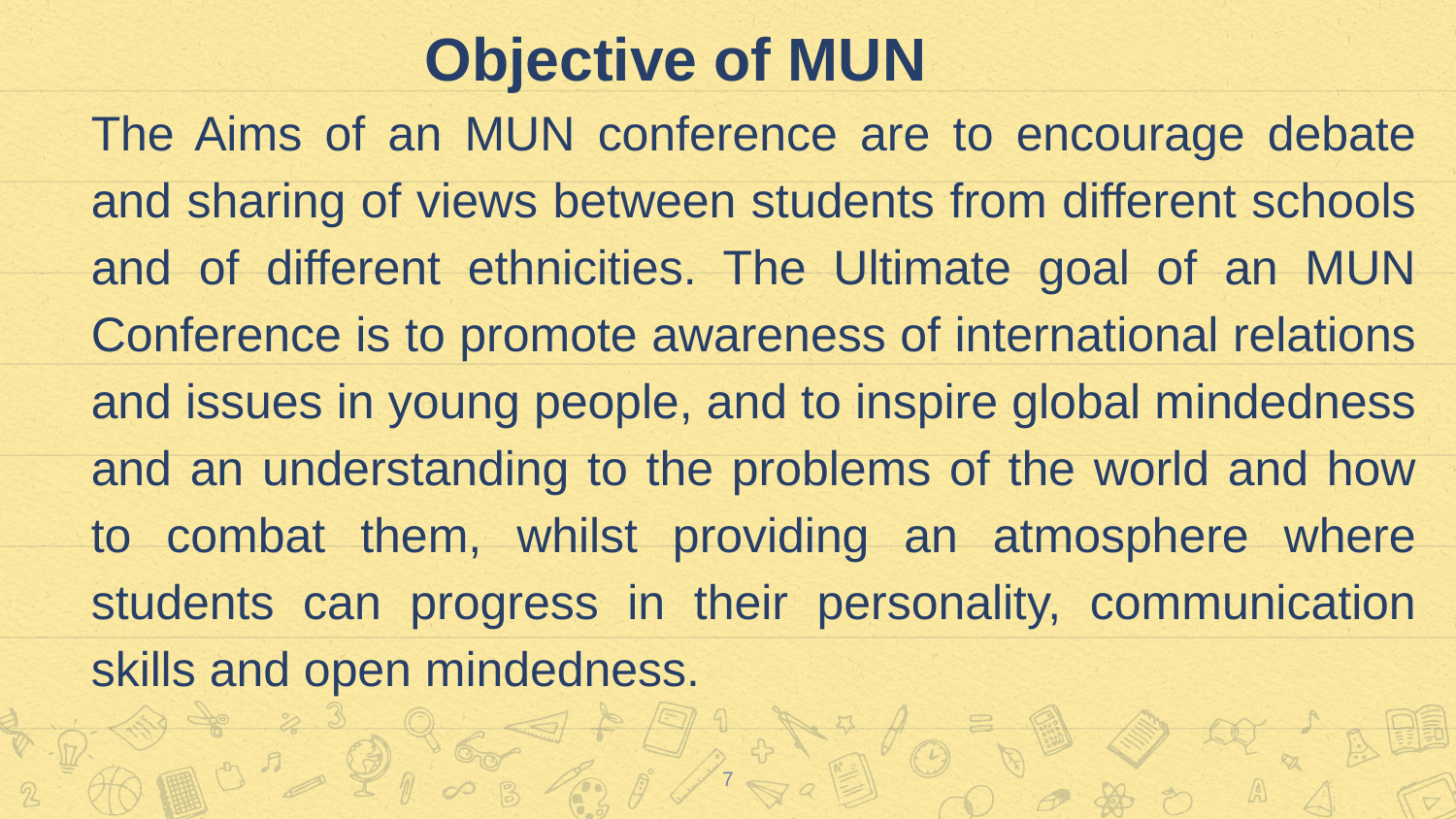

# Objective of MUN
The Aims of an MUN conference are to encourage debate and sharing of views between students from different schools and of different ethnicities. The Ultimate goal of an MUN Conference is to promote awareness of international relations and issues in young people, and to inspire global mindedness and an understanding to the problems of the world and how to combat them, whilst providing an atmosphere where students can progress in their personality, communication skills and open mindedness.
7